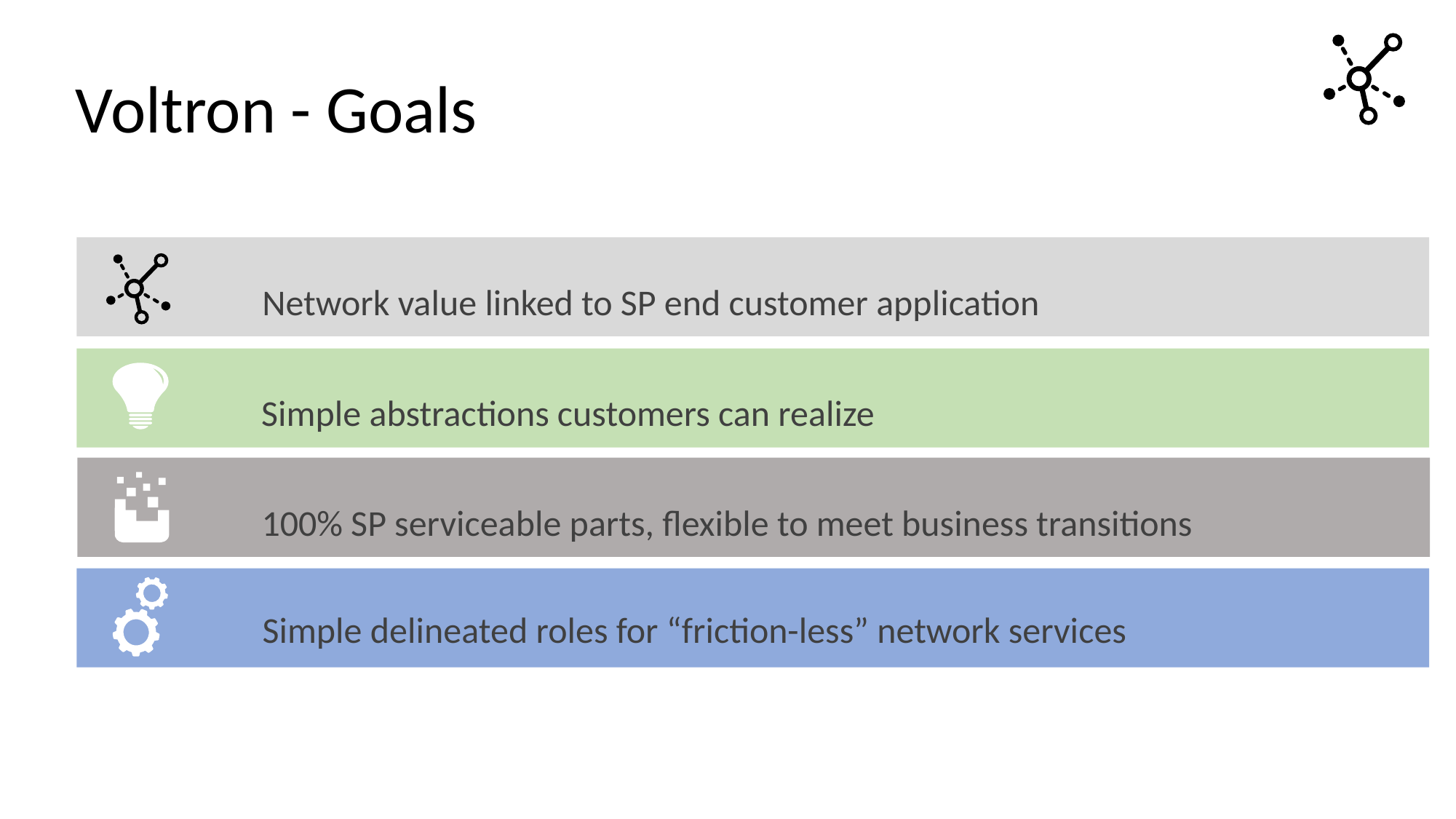

# Voltron - Goals

Network value linked to SP end customer application

Simple abstractions customers can realize

100% SP serviceable parts, flexible to meet business transitions

Simple delineated roles for “friction-less” network services